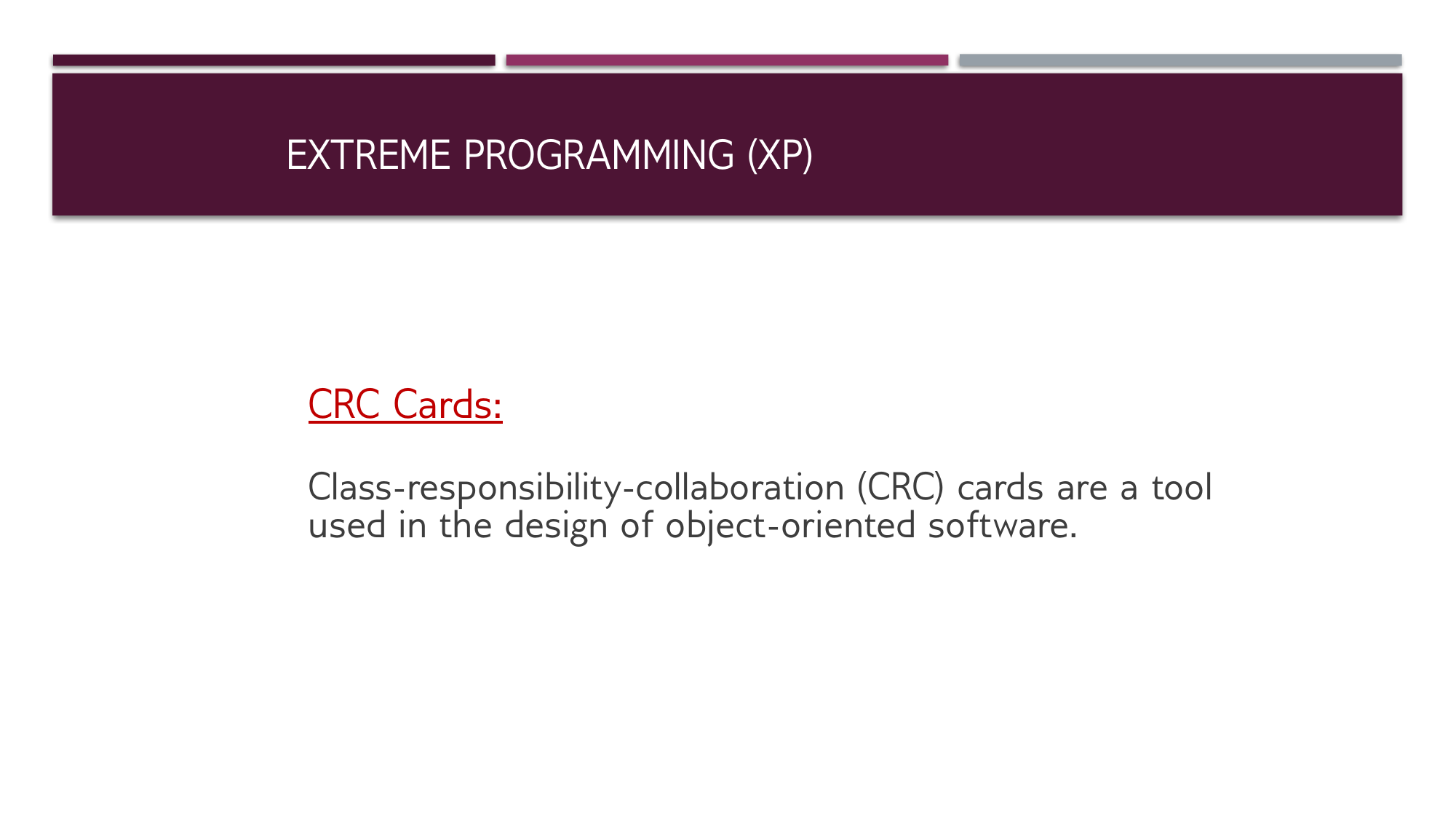

# Extreme Programming (XP)
CRC Cards:

Class-responsibility-collaboration (CRC) cards are a tool used in the design of object-oriented software.